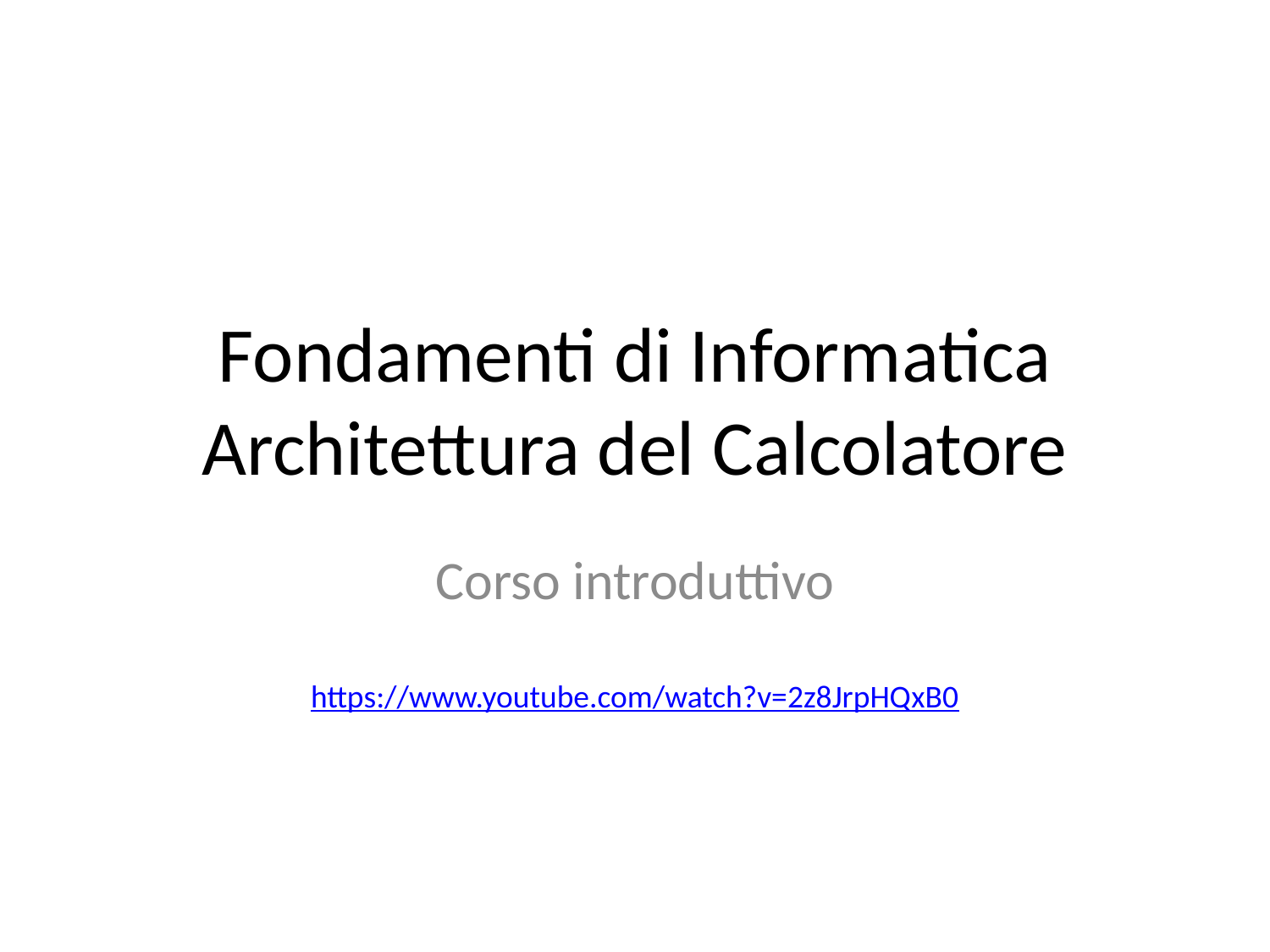

# Fondamenti di Informatica Architettura del Calcolatore
Corso introduttivo
https://www.youtube.com/watch?v=2z8JrpHQxB0